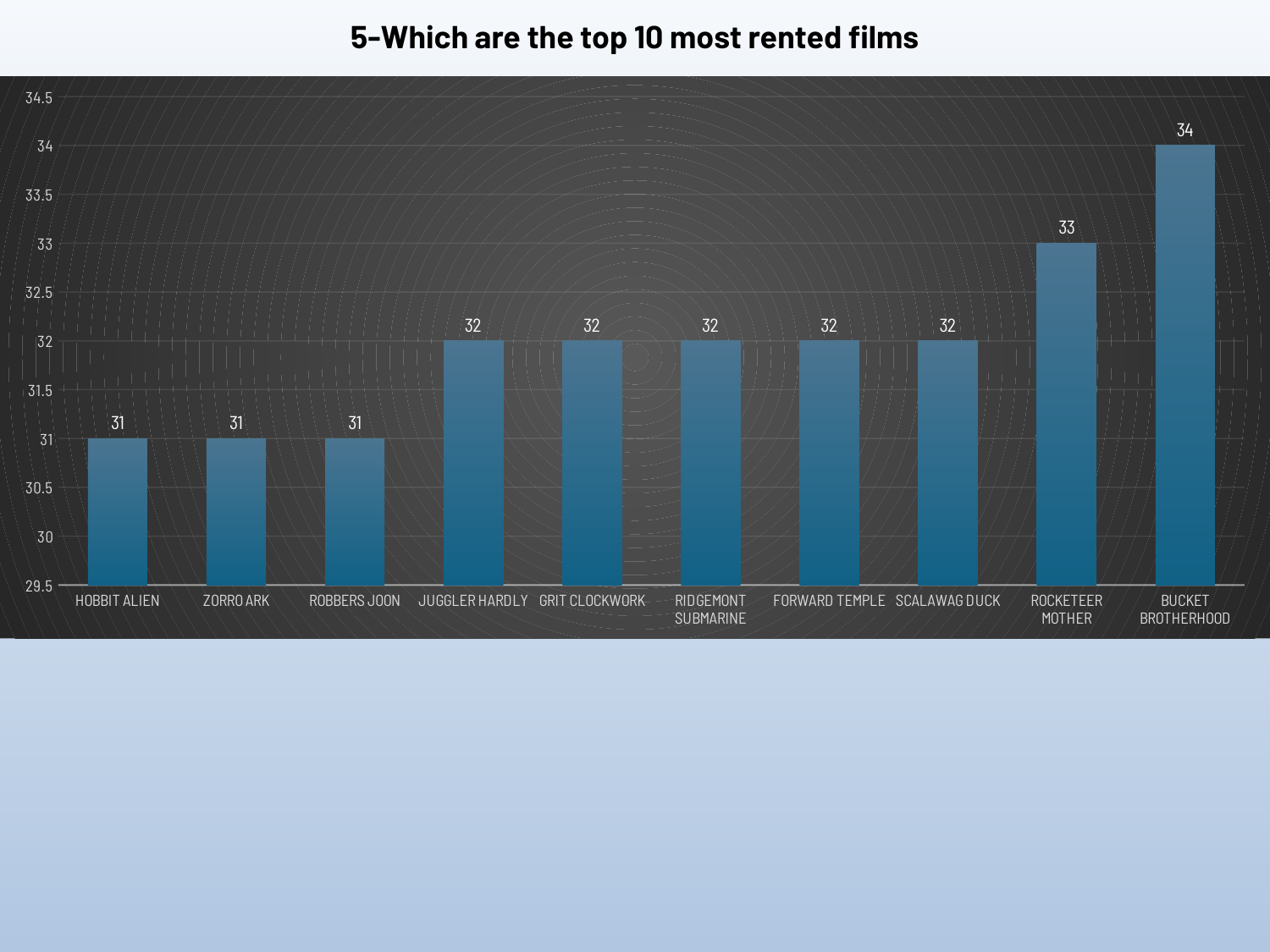

# 5-Which are the top 10 most rented films

### Chart

| Category | Total |
|---|---|
| HOBBIT ALIEN | 31.0 |
| ZORRO ARK | 31.0 |
| ROBBERS JOON | 31.0 |
| JUGGLER HARDLY | 32.0 |
| GRIT CLOCKWORK | 32.0 |
| RIDGEMONT SUBMARINE | 32.0 |
| FORWARD TEMPLE | 32.0 |
| SCALAWAG DUCK | 32.0 |
| ROCKETEER MOTHER | 33.0 |
| BUCKET BROTHERHOOD | 34.0 |